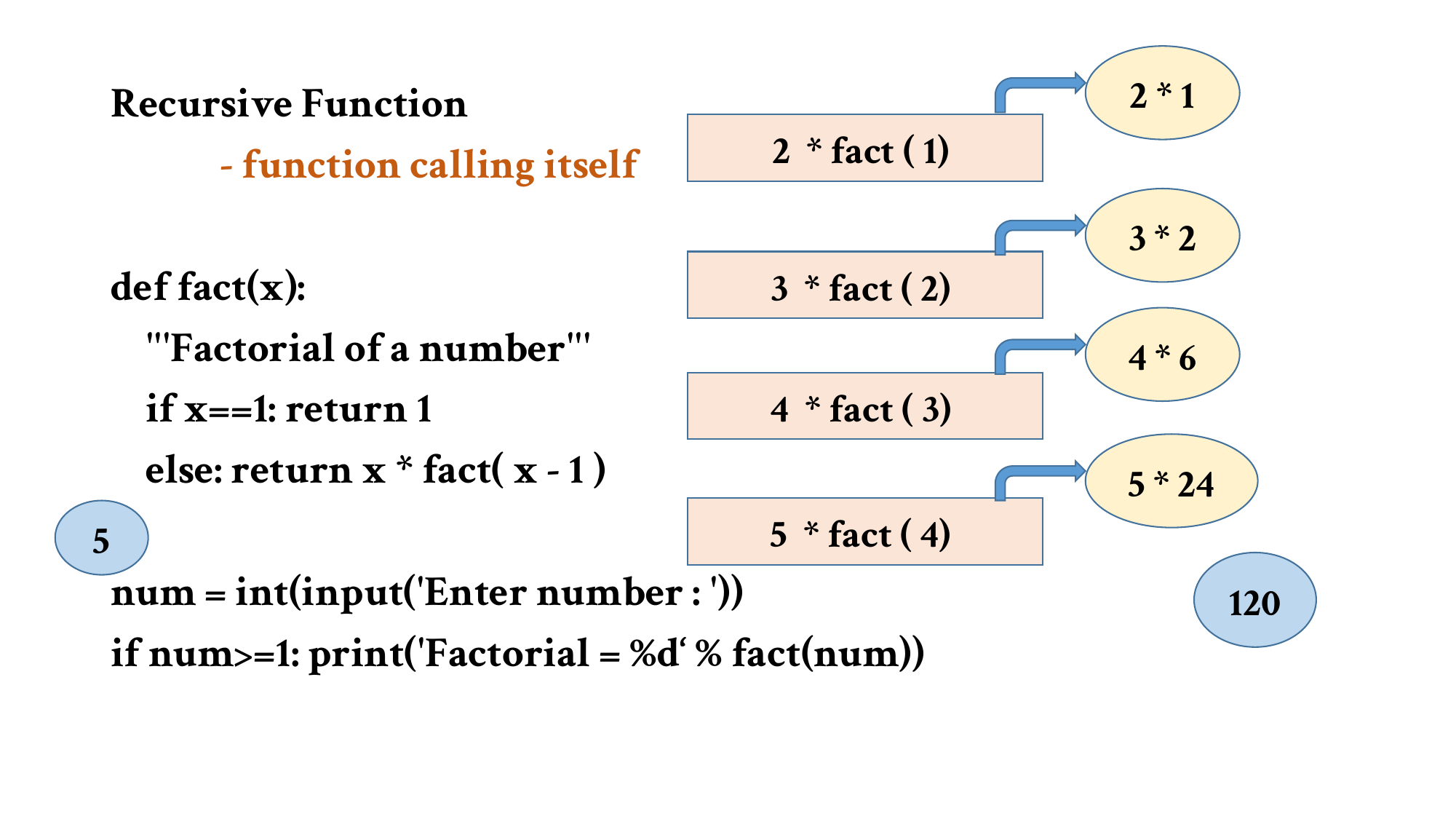

2 * 1

Recursive Function
	- function calling itself

def fact(x):
    '''Factorial of a number'''
    if x==1: return 1
    else: return x * fact( x - 1 )

num = int(input('Enter number : '))
if num>=1: print('Factorial = %d‘ % fact(num))
2  * fact ( 1)
3 * 2

3  * fact ( 2)
4 * 6

4  * fact ( 3)
5 * 24

5  * fact ( 4)
5
120